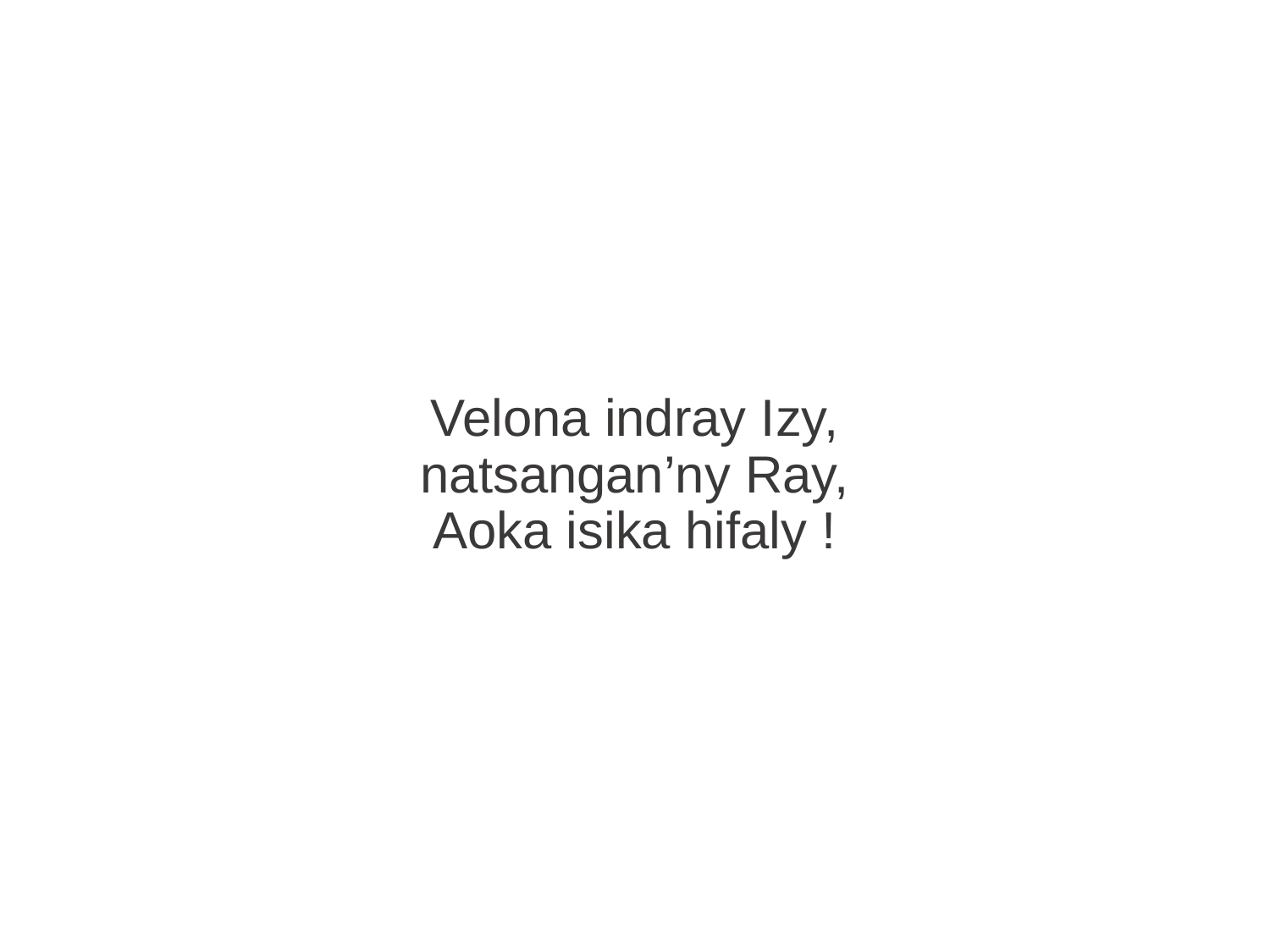

Velona indray Izy,
natsangan’ny Ray,
Aoka isika hifaly !